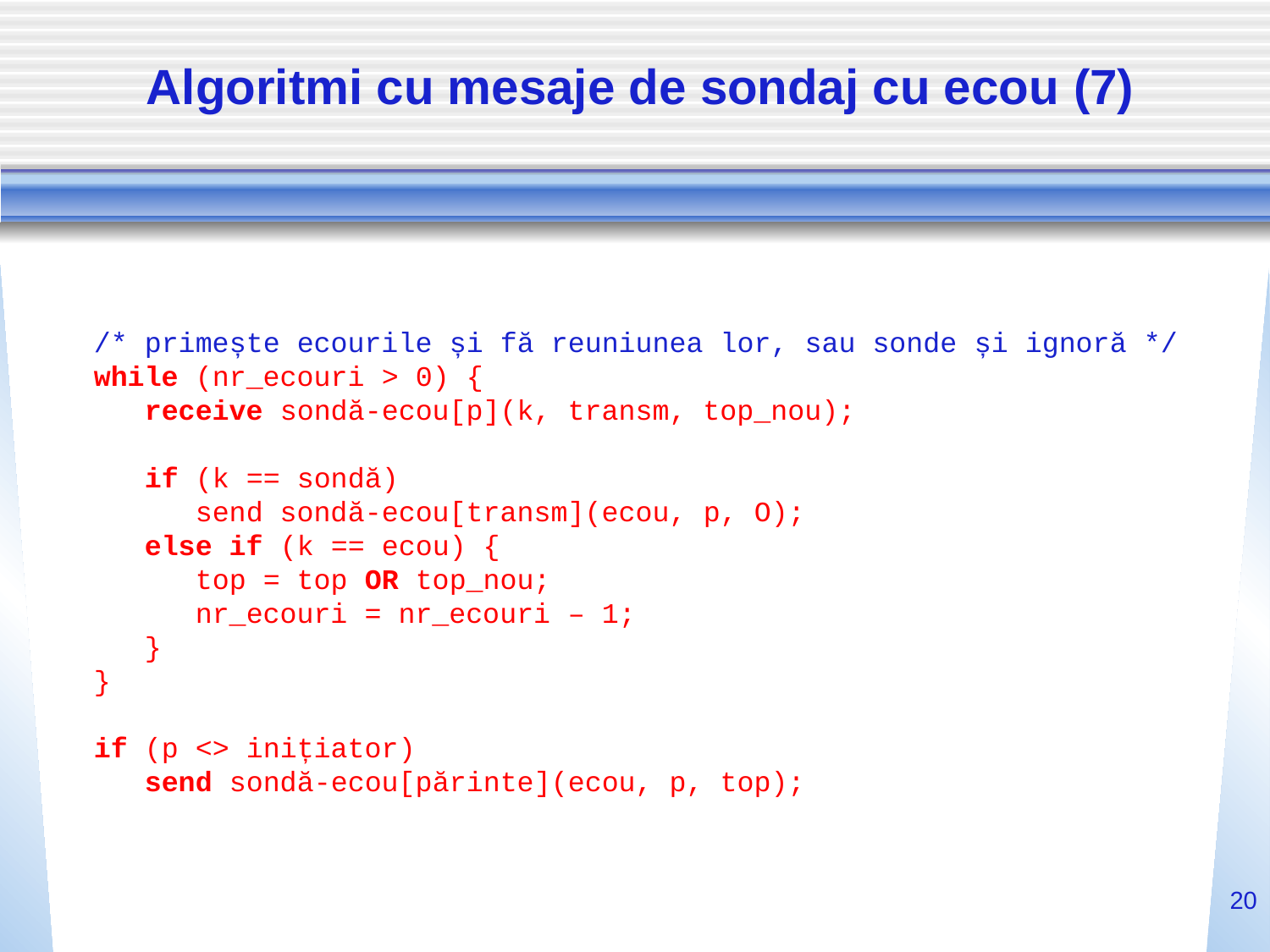

# Algoritmi cu mesaje de sondaj cu ecou (7)

   /* primește ecourile și fă reuniunea lor, sau sonde și ignoră */
   while (nr_ecouri > 0) {
      receive sondă-ecou[p](k, transm, top_nou);

      if (k == sondă)
         send sondă-ecou[transm](ecou, p, O);
      else if (k == ecou) {
         top = top OR top_nou;
         nr_ecouri = nr_ecouri – 1;
      }
   }

   if (p <> inițiator)
      send sondă-ecou[părinte](ecou, p, top);
20